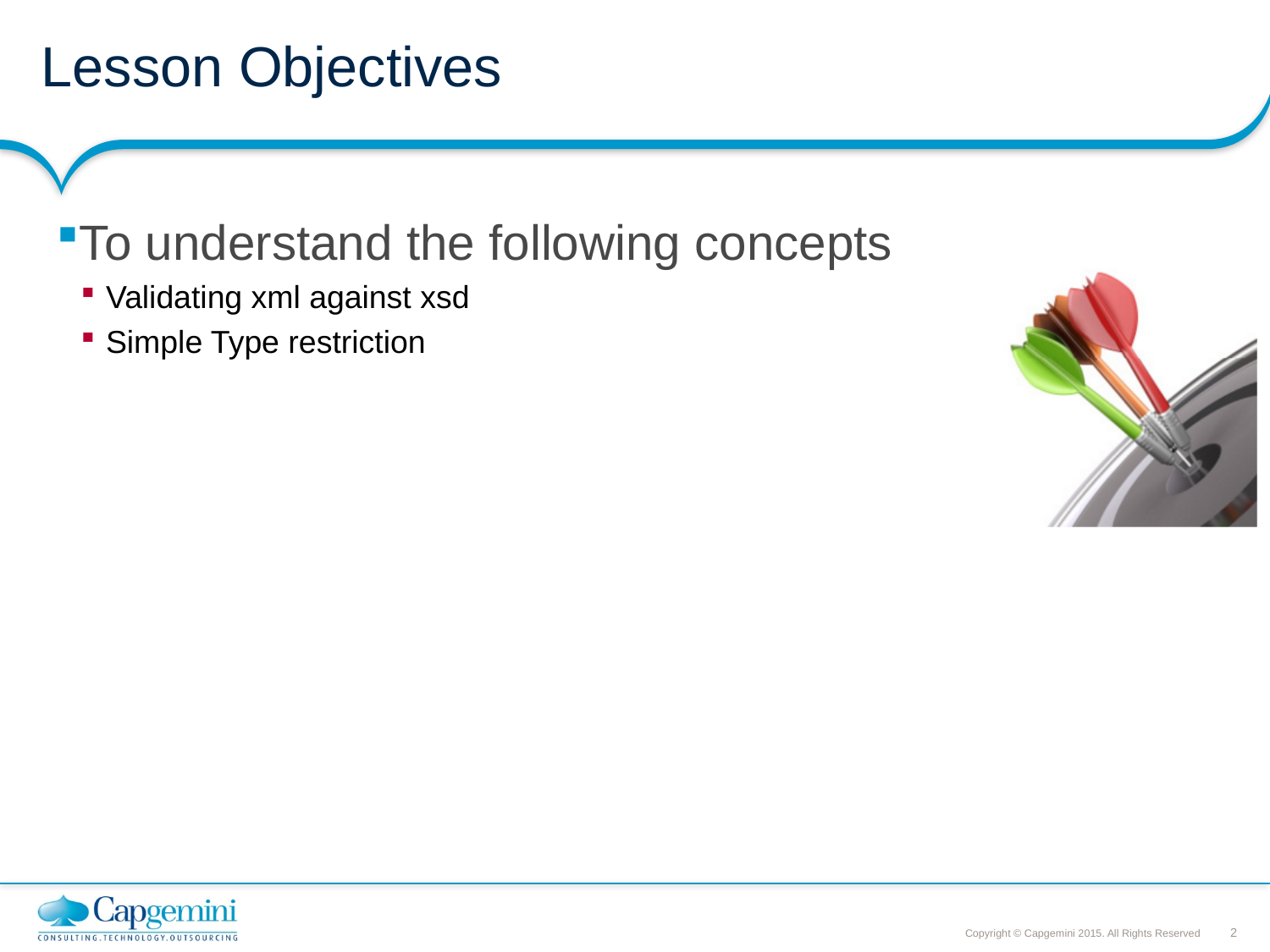

# Lesson Objectives
To understand the following concepts
Validating xml against xsd
Simple Type restriction